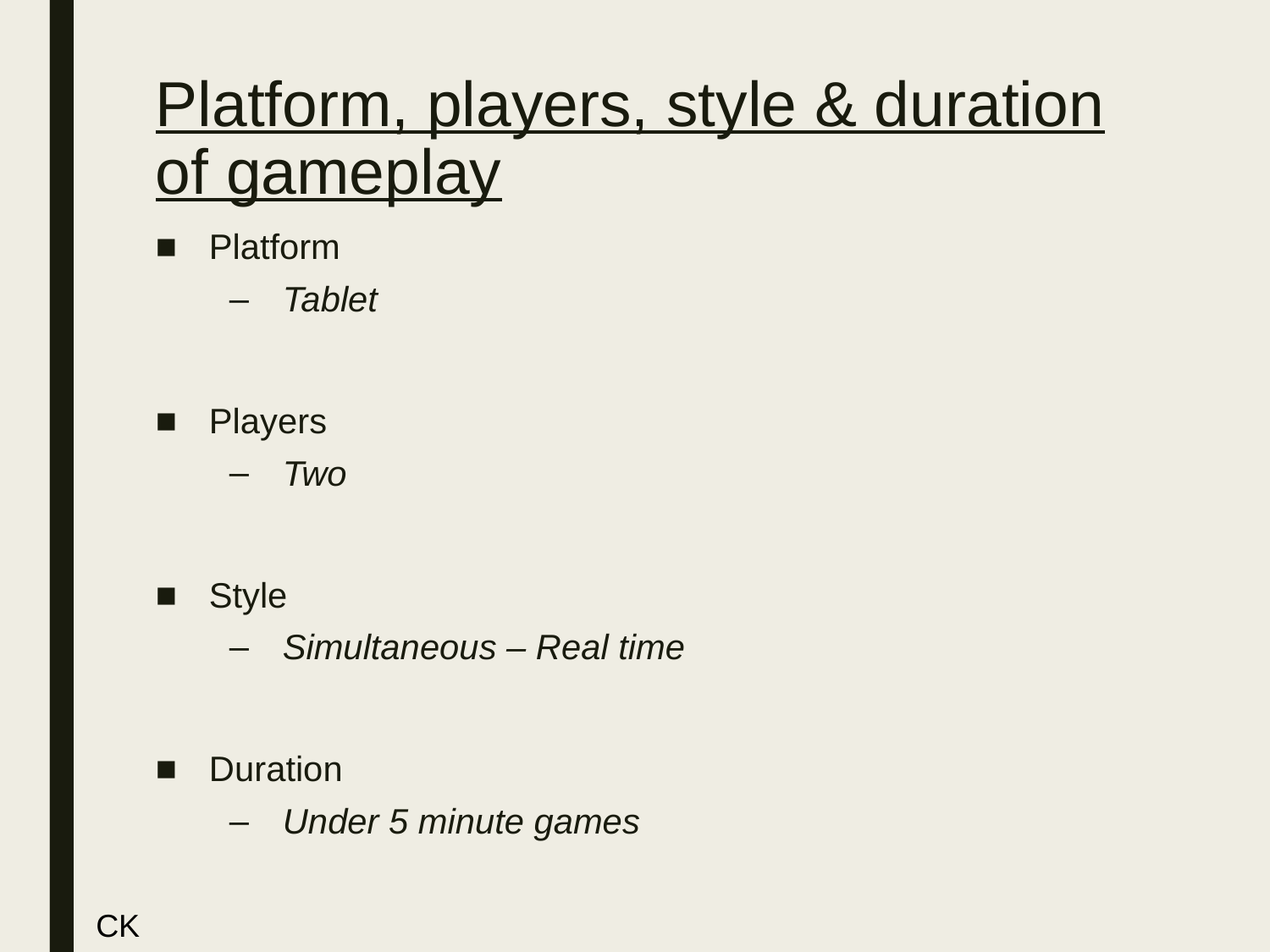

# Platform, players, style & duration of gameplay
Platform
Tablet

Players
Two

Style
Simultaneous – Real time

Duration
Under 5 minute games
CK